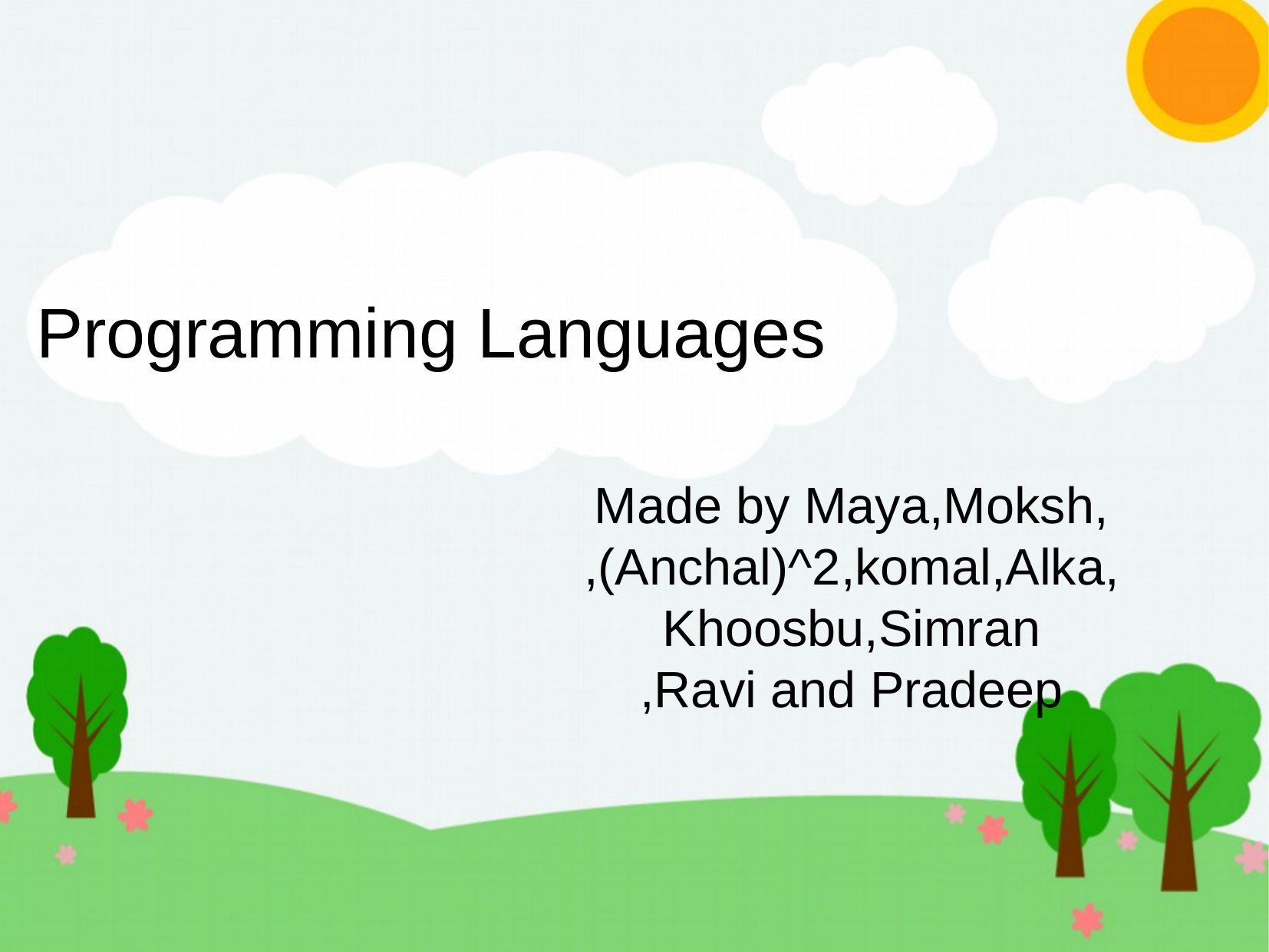

Programming Languages
Made by Maya,Moksh,
,(Anchal)^2,komal,Alka,
Khoosbu,Simran
,Ravi and Pradeep